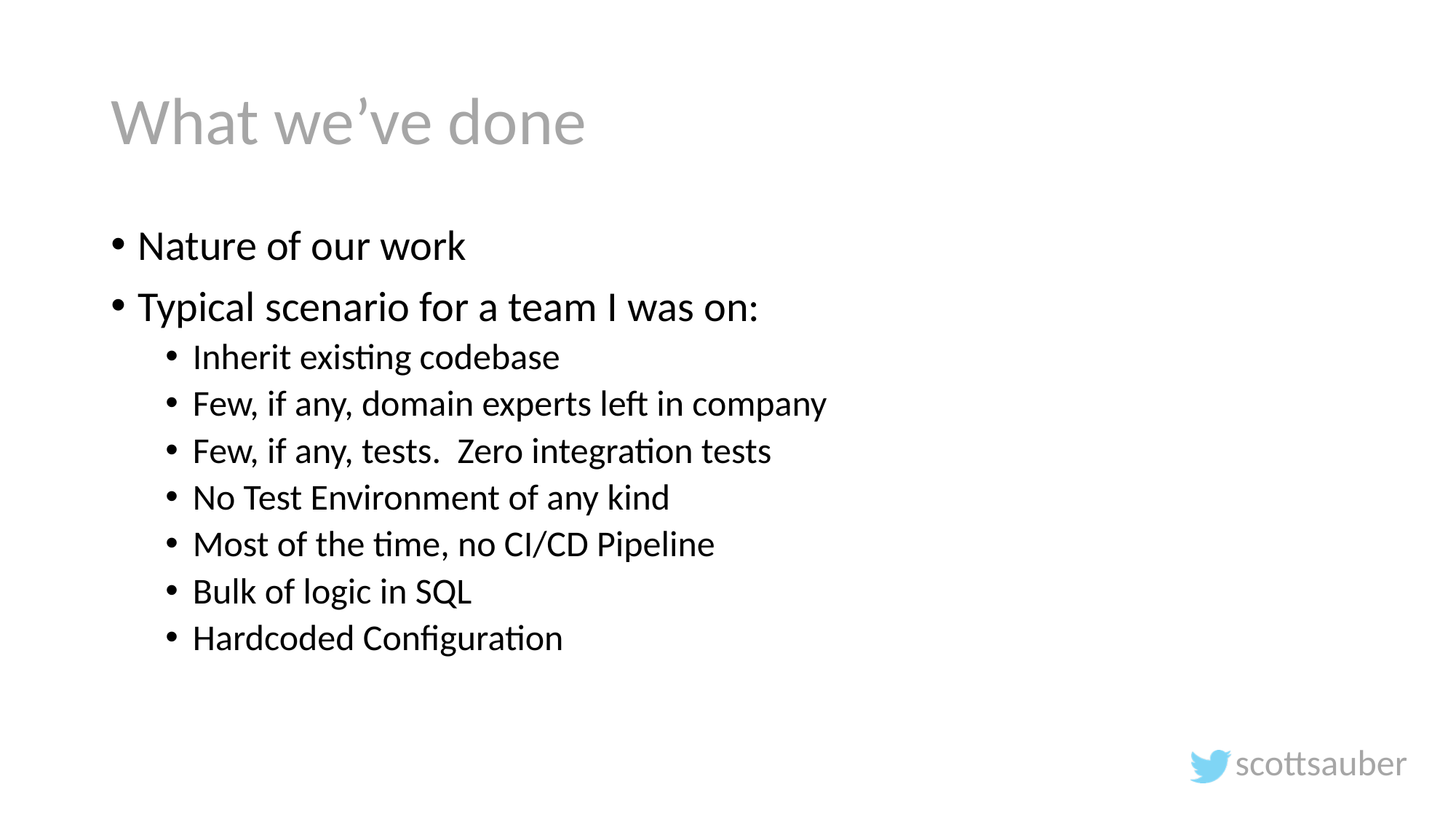

# What we’ve done
Nature of our work
Typical scenario for a team I was on:
Inherit existing codebase
Few, if any, domain experts left in company
Few, if any, tests.  Zero integration tests
No Test Environment of any kind
Most of the time, no CI/CD Pipeline
Bulk of logic in SQL
Hardcoded Configuration
scottsauber